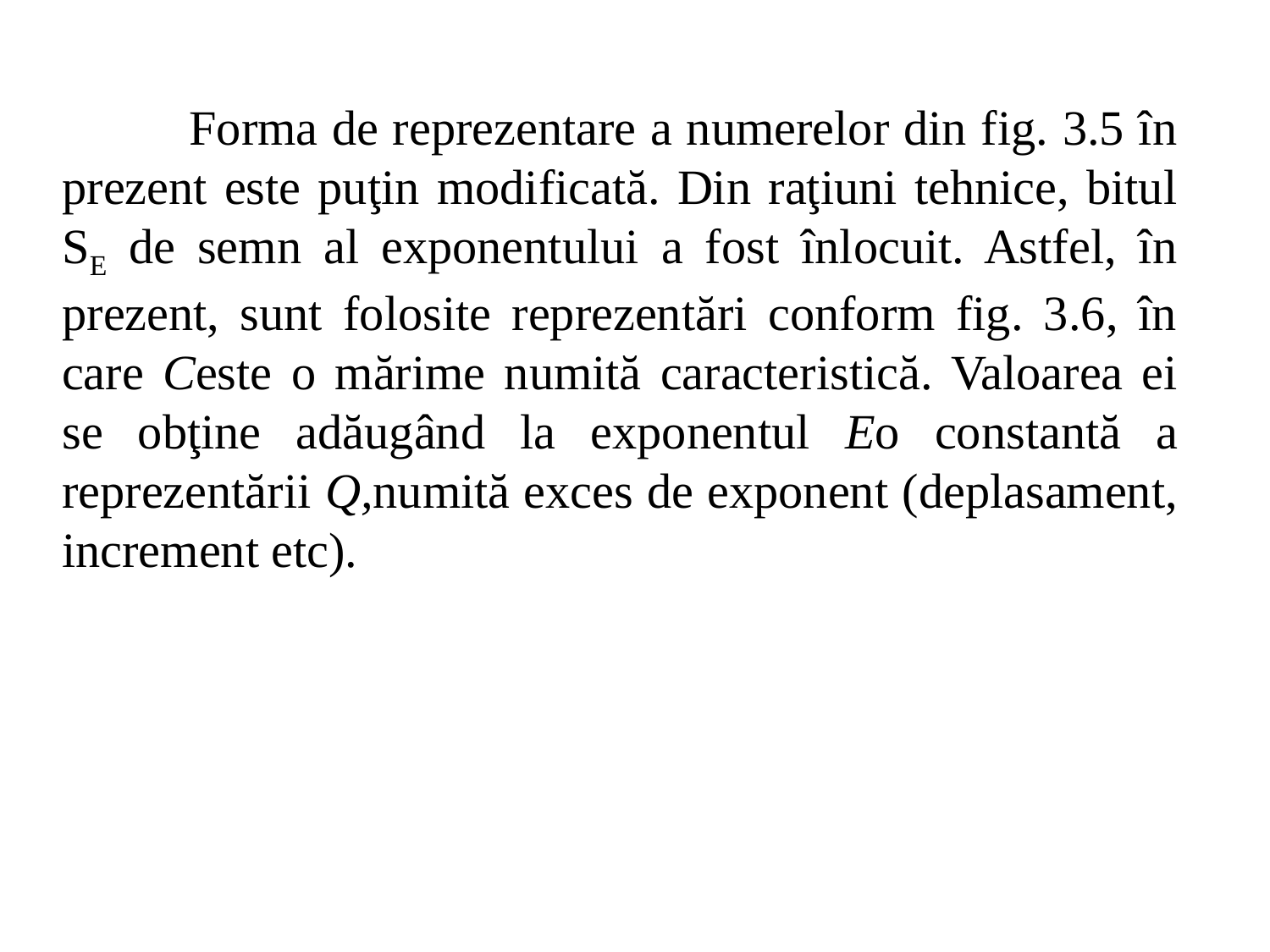

Forma de reprezentare a numerelor din fig. 3.5 în prezent este puţin modificată. Din raţiuni tehnice, bitul SE de semn al exponentului a fost înlocuit. Astfel, în prezent, sunt folosite reprezentări conform fig. 3.6, în care Ceste o mărime numită caracteristică. Valoarea ei se obţine adăugând la exponentul Eo constantă a reprezentării Q,numită exces de exponent (deplasament, increment etc).